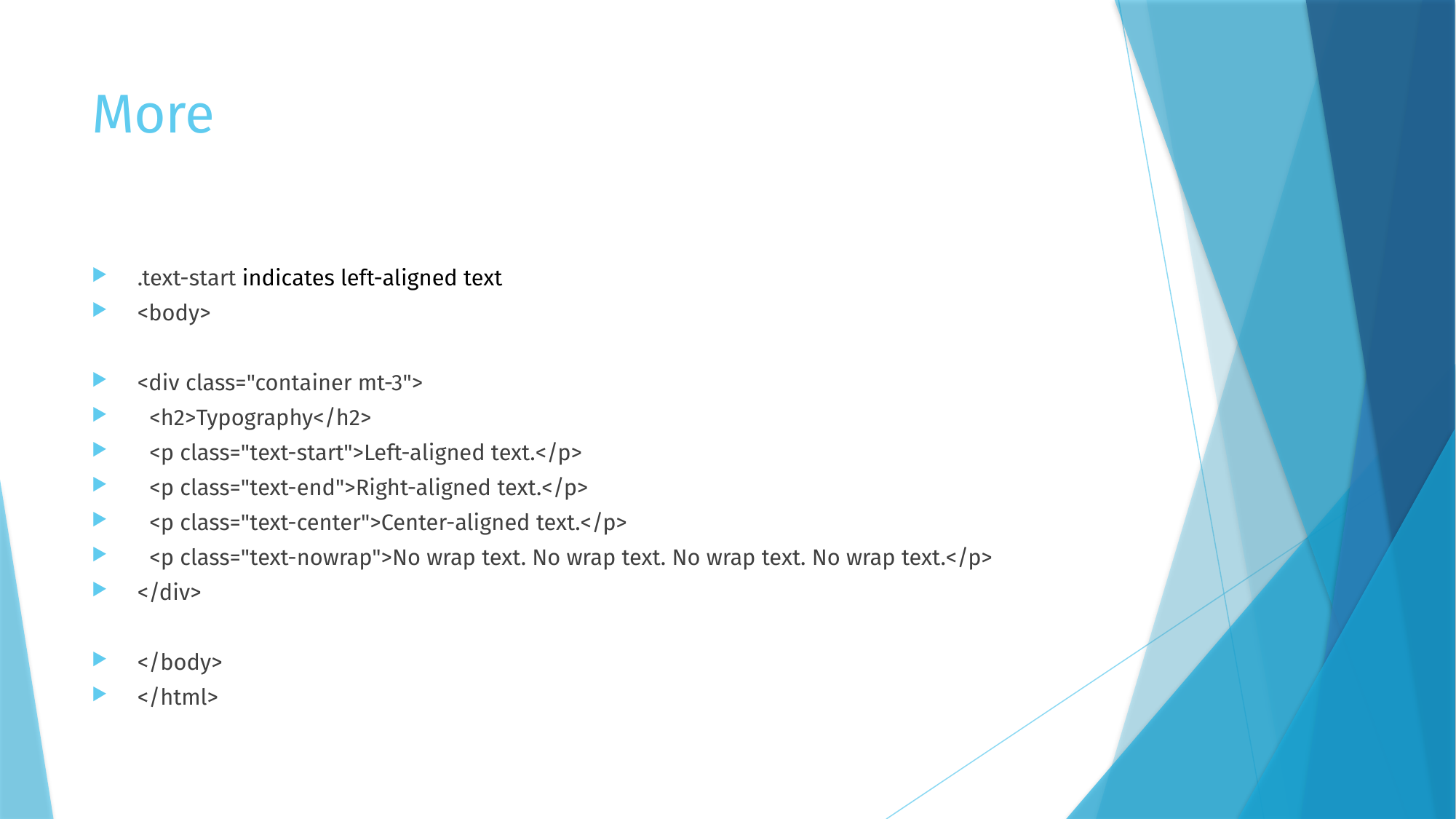

# More
.text-start indicates left-aligned text
<body>

<div class="container mt-3">
  <h2>Typography</h2>
  <p class="text-start">Left-aligned text.</p>
  <p class="text-end">Right-aligned text.</p>
  <p class="text-center">Center-aligned text.</p>
  <p class="text-nowrap">No wrap text. No wrap text. No wrap text. No wrap text.</p>
</div>

</body>
</html>